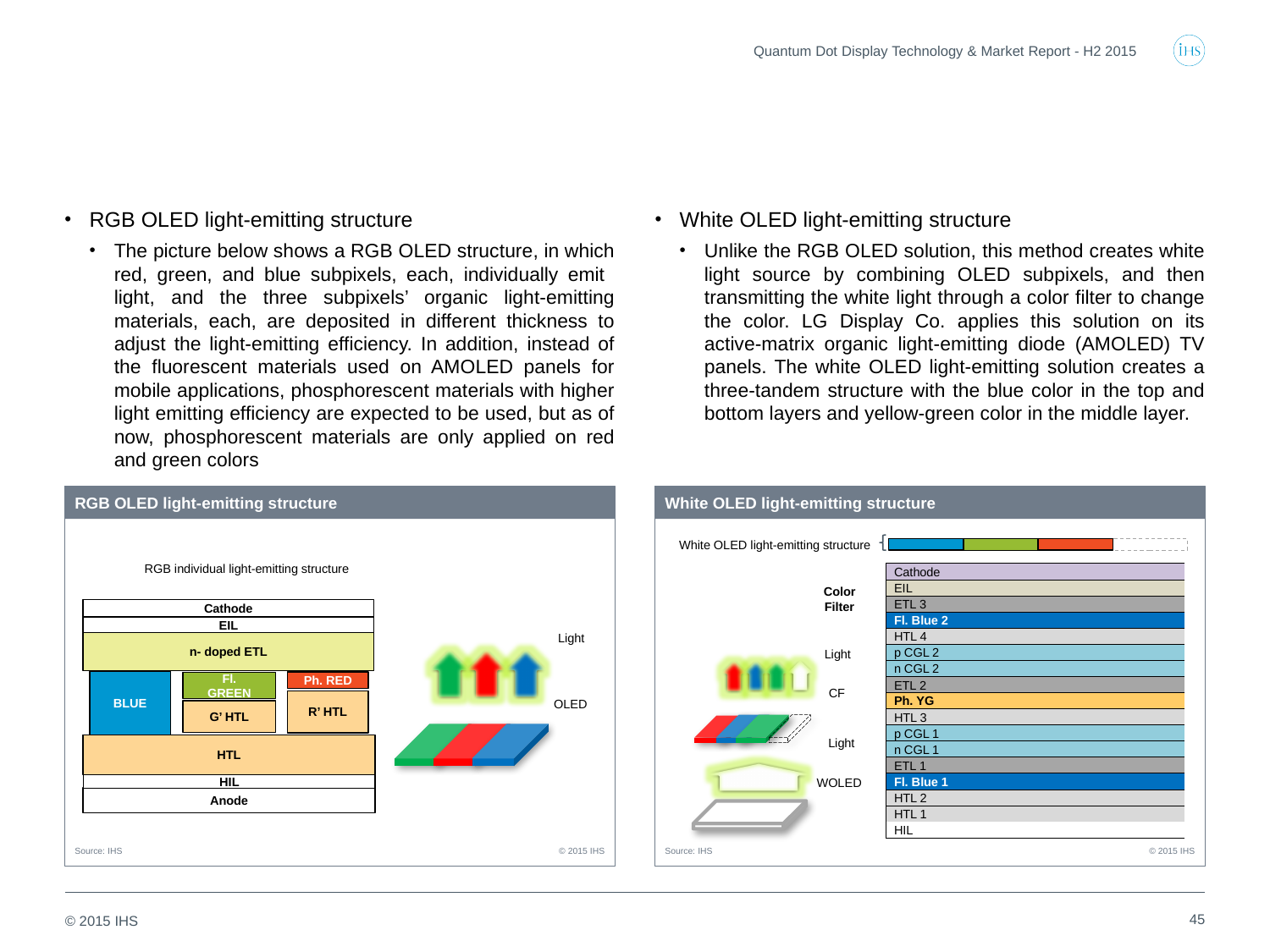

Quantum Dot Display Technology & Market Report - H2 2015
White OLED light-emitting structure
Unlike the RGB OLED solution, this method creates white light source by combining OLED subpixels, and then transmitting the white light through a color filter to change the color. LG Display Co. applies this solution on its active-matrix organic light-emitting diode (AMOLED) TV panels. The white OLED light-emitting solution creates a three-tandem structure with the blue color in the top and bottom layers and yellow-green color in the middle layer.

RGB OLED light-emitting structure
The picture below shows a RGB OLED structure, in which red, green, and blue subpixels, each, individually emit  light, and the three subpixels’ organic light-emitting materials, each, are deposited in different thickness to adjust the light-emitting efficiency. In addition, instead of the fluorescent materials used on AMOLED panels for mobile applications, phosphorescent materials with higher light emitting efficiency are expected to be used, but as of now, phosphorescent materials are only applied on red and green colors

RGB OLED light-emitting structure

© 2015 IHS

Source: IHS
White OLED light-emitting structure

© 2015 IHS

Source: IHS
White OLED light-emitting structure

RGB individual light-emitting structure
Cathode
EIL
n- doped ETL

BLUE
Ph. RED
Fl.
GREEN
R’ HTL
G’ HTL
HTL
HIL
Anode
Light
OLED
| Cathode |
| --- |
| EIL |
| ETL 3 |
| Fl. Blue 2 |
| HTL 4 |
| p CGL 2 |
| n CGL 2 |
| ETL 2 |
| Ph. YG |
| HTL 3 |
| p CGL 1 |
| n CGL 1 |
| ETL 1 |
| Fl. Blue 1 |
| HTL 2 |
| HTL 1 |
| HIL |
Color Filter
Light
CF
Light
WOLED

45